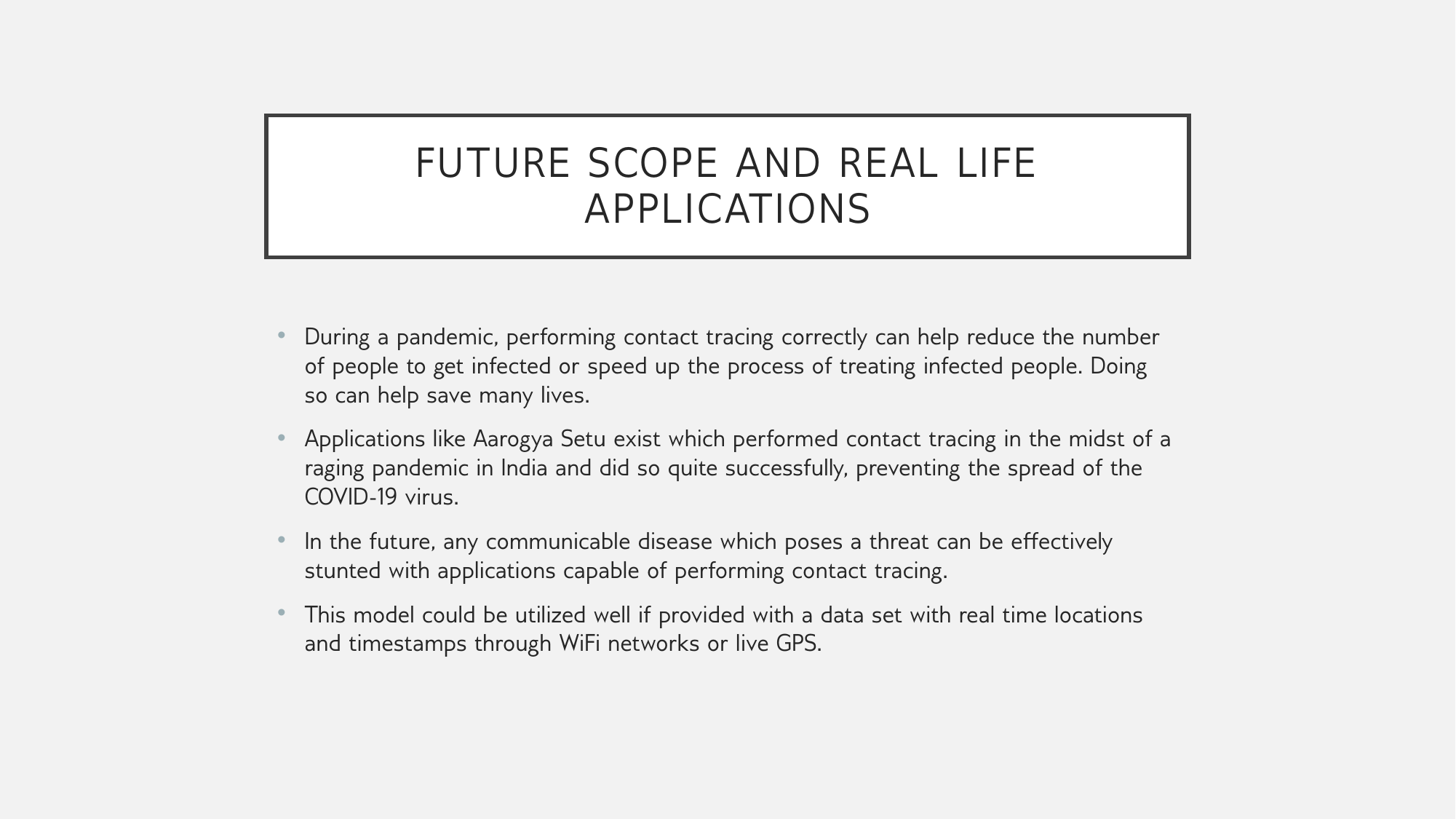

# Future Scope and real life applications
During a pandemic, performing contact tracing correctly can help reduce the number of people to get infected or speed up the process of treating infected people. Doing so can help save many lives.
Applications like Aarogya Setu exist which performed contact tracing in the midst of a raging pandemic in India and did so quite successfully, preventing the spread of the COVID-19 virus.
In the future, any communicable disease which poses a threat can be effectively stunted with applications capable of performing contact tracing.
This model could be utilized well if provided with a data set with real time locations and timestamps through WiFi networks or live GPS.